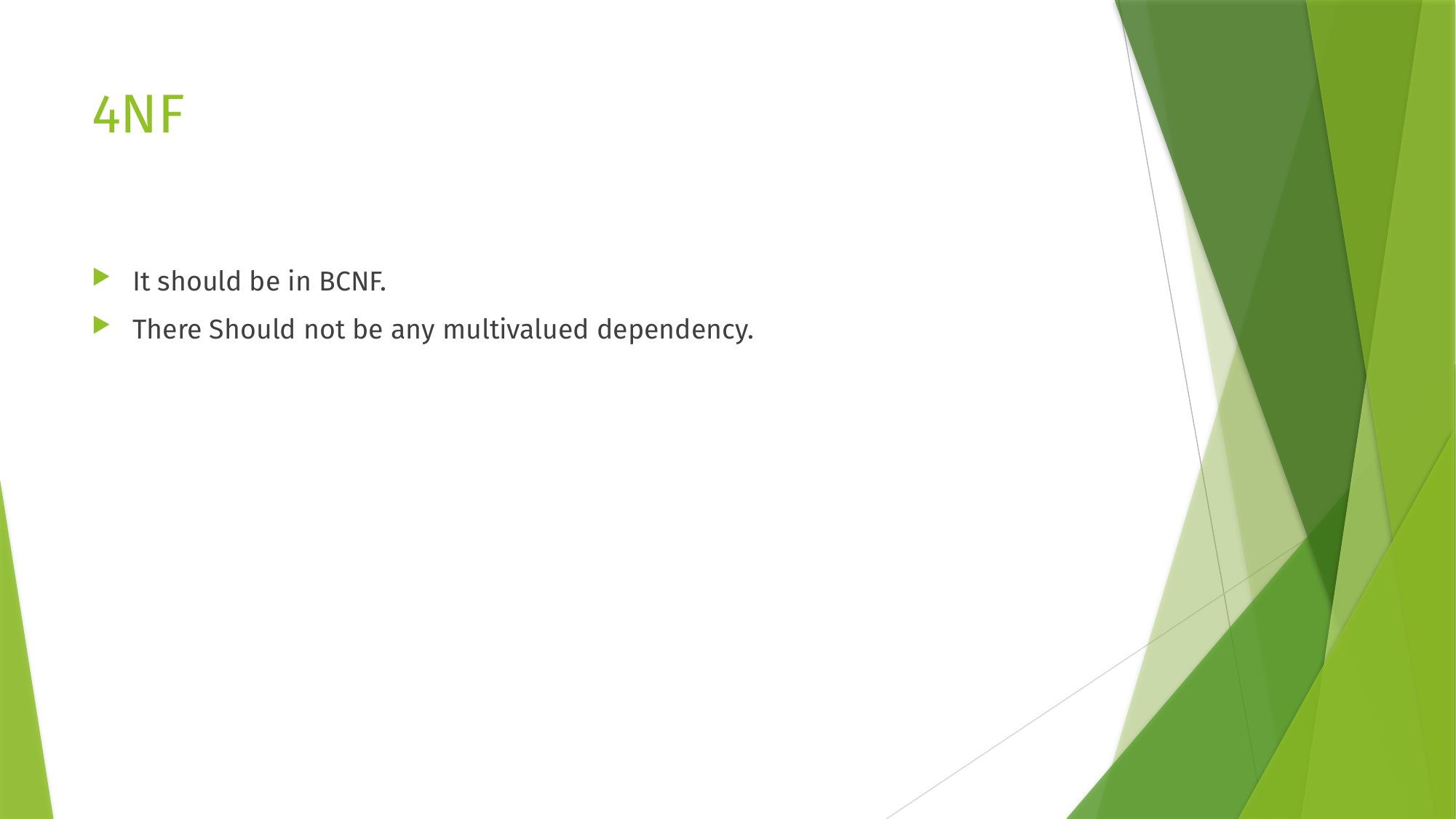

# 4NF
It should be in BCNF.
There Should not be any multivalued dependency.